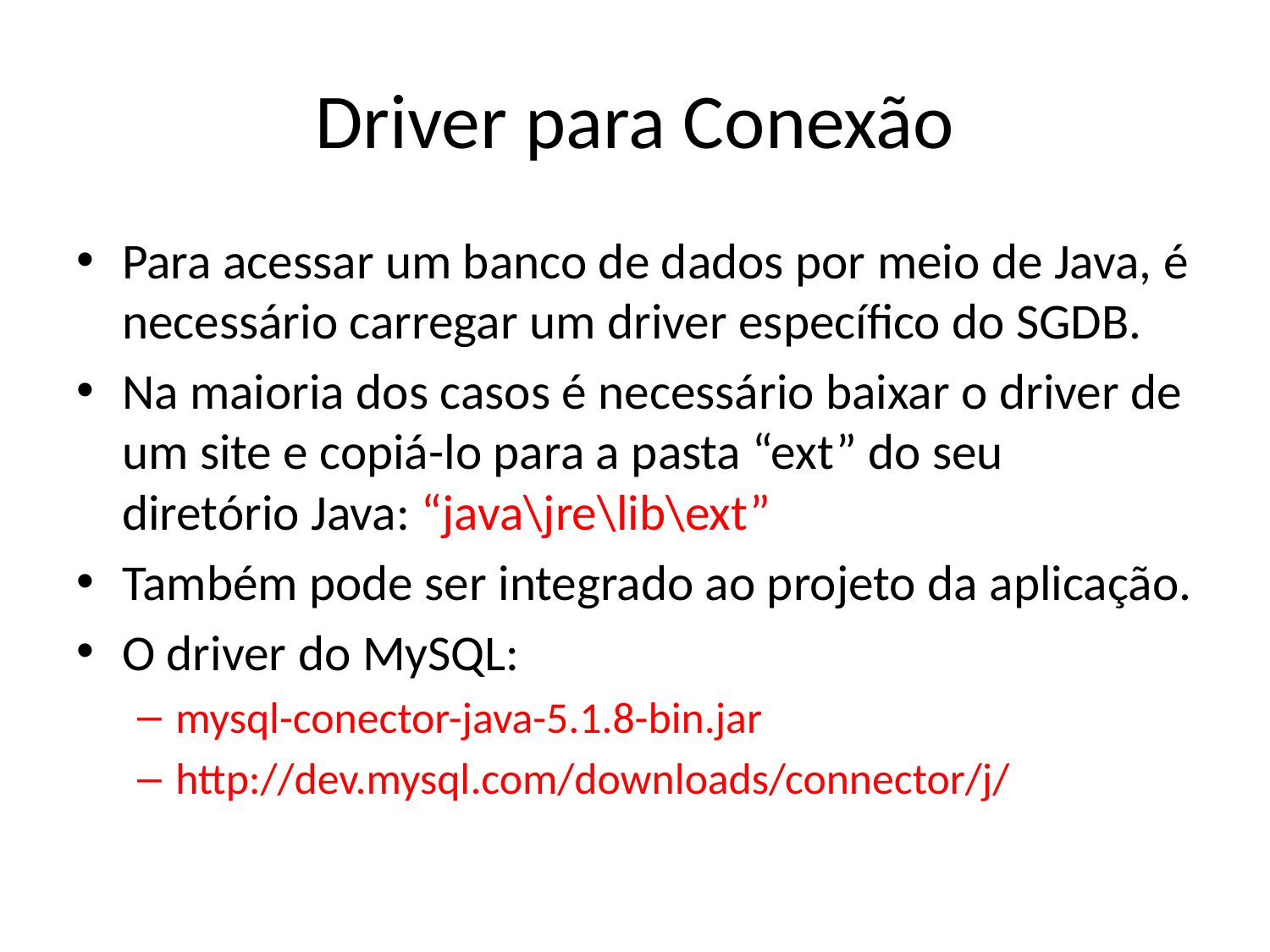

# Driver para Conexão
Para acessar um banco de dados por meio de Java, é necessário carregar um driver específico do SGDB.
Na maioria dos casos é necessário baixar o driver de um site e copiá-lo para a pasta “ext” do seu diretório Java: “java\jre\lib\ext”
Também pode ser integrado ao projeto da aplicação.
O driver do MySQL:
mysql-conector-java-5.1.8-bin.jar
http://dev.mysql.com/downloads/connector/j/